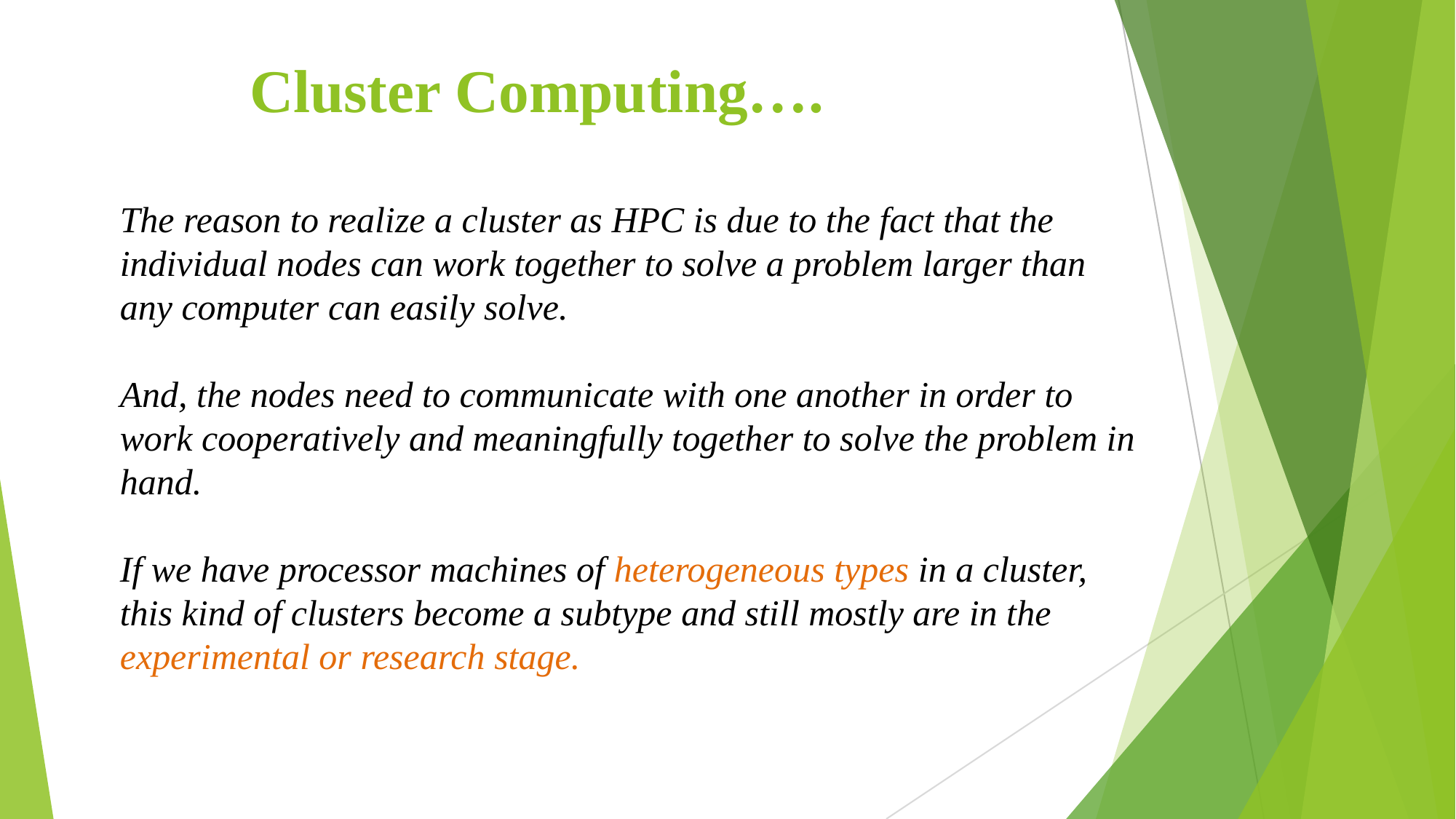

# Cluster Computing….
The reason to realize a cluster as HPC is due to the fact that the individual nodes can work together to solve a problem larger than any computer can easily solve.

And, the nodes need to communicate with one another in order to work cooperatively and meaningfully together to solve the problem in hand.

If we have processor machines of heterogeneous types in a cluster, this kind of clusters become a subtype and still mostly are in the experimental or research stage.